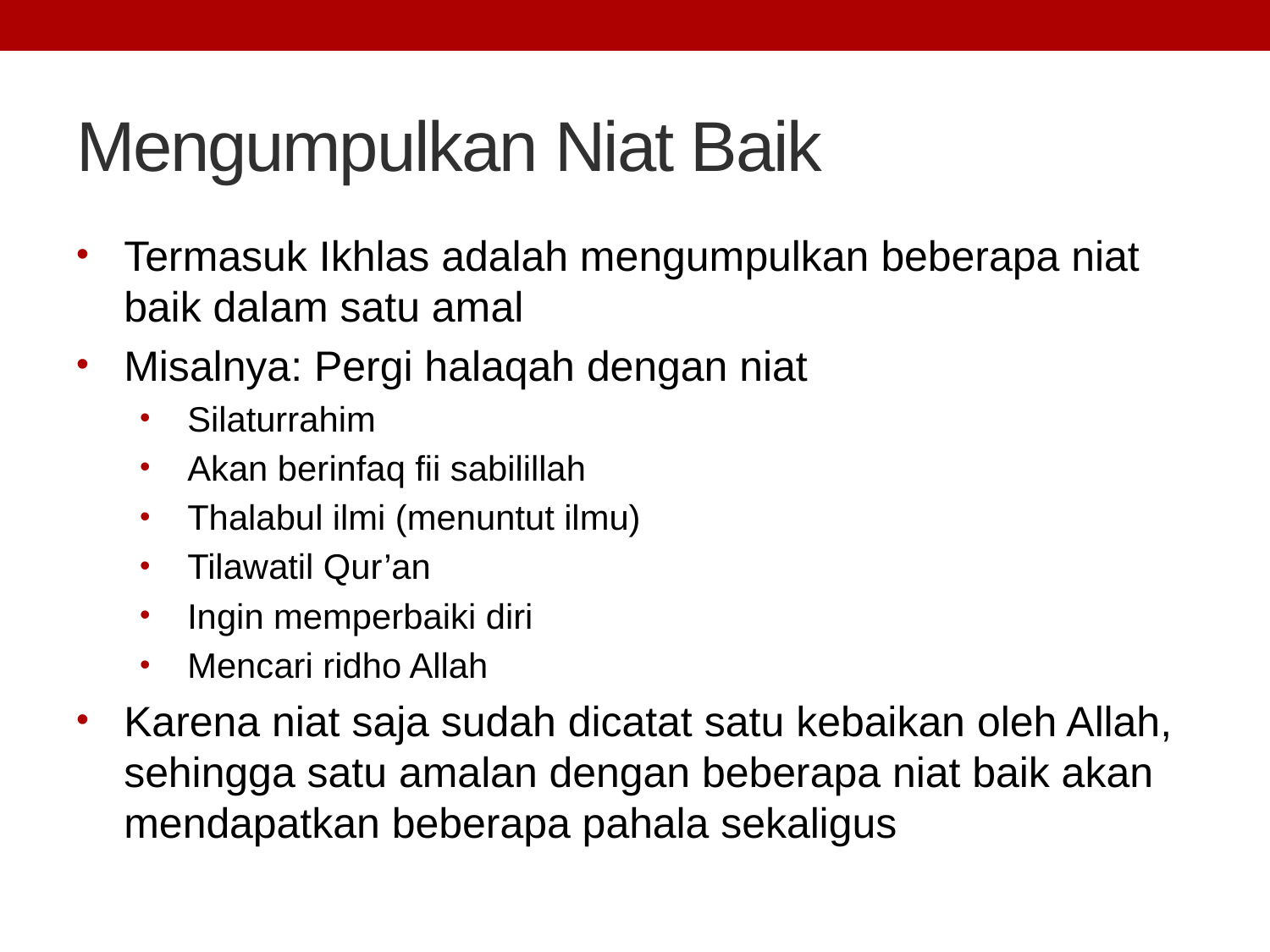

# Mengumpulkan Niat Baik
Termasuk Ikhlas adalah mengumpulkan beberapa niat baik dalam satu amal
Misalnya: Pergi halaqah dengan niat
Silaturrahim
Akan berinfaq fii sabilillah
Thalabul ilmi (menuntut ilmu)
Tilawatil Qur’an
Ingin memperbaiki diri
Mencari ridho Allah
Karena niat saja sudah dicatat satu kebaikan oleh Allah, sehingga satu amalan dengan beberapa niat baik akan mendapatkan beberapa pahala sekaligus